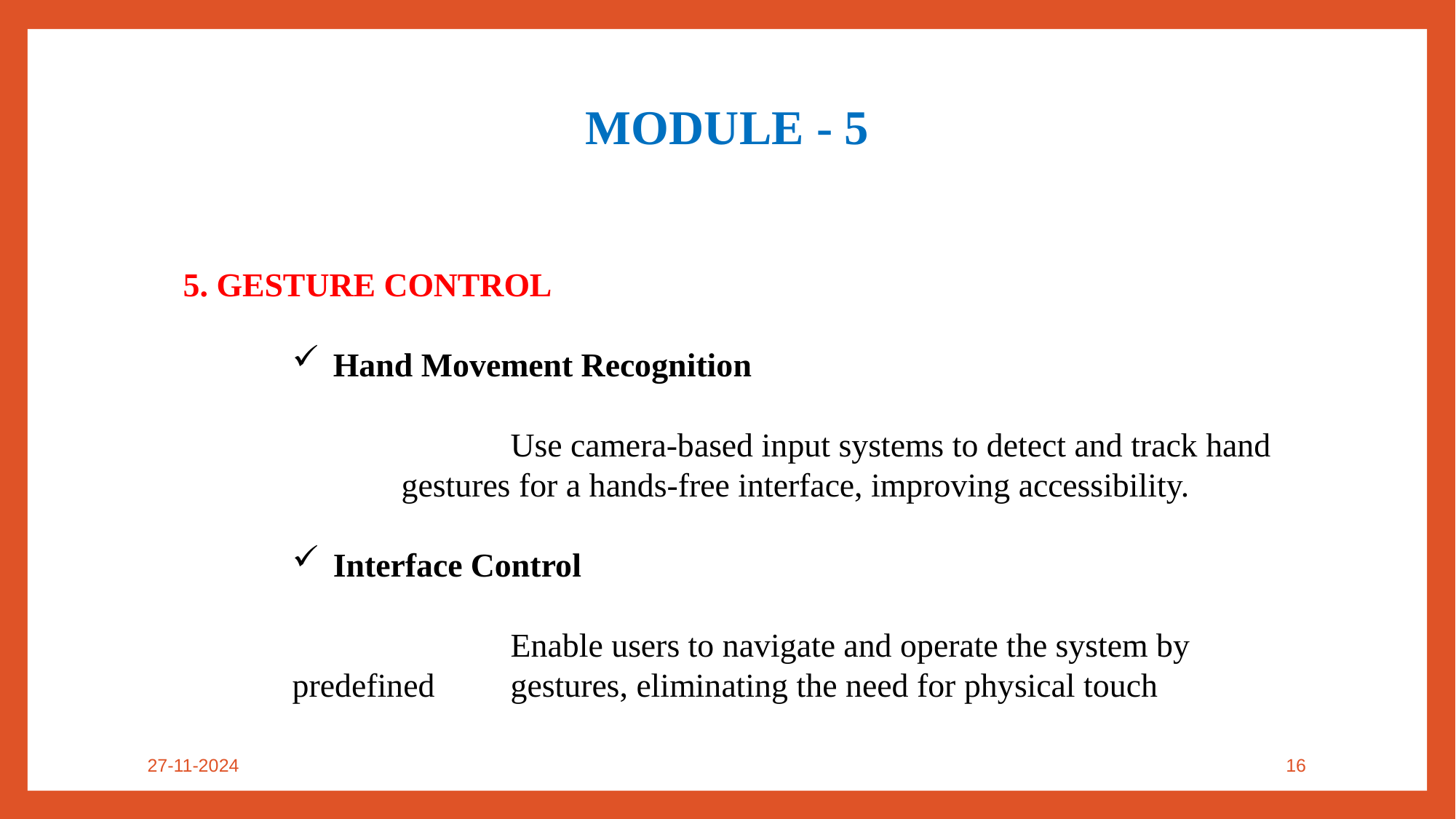

MODULE - 5
5. GESTURE CONTROL

Hand Movement Recognition

		Use camera-based input systems to detect and track hand 	gestures for a hands-free interface, improving accessibility.

Interface Control

		Enable users to navigate and operate the system by predefined 	gestures, eliminating the need for physical touch

27-11-2024
16